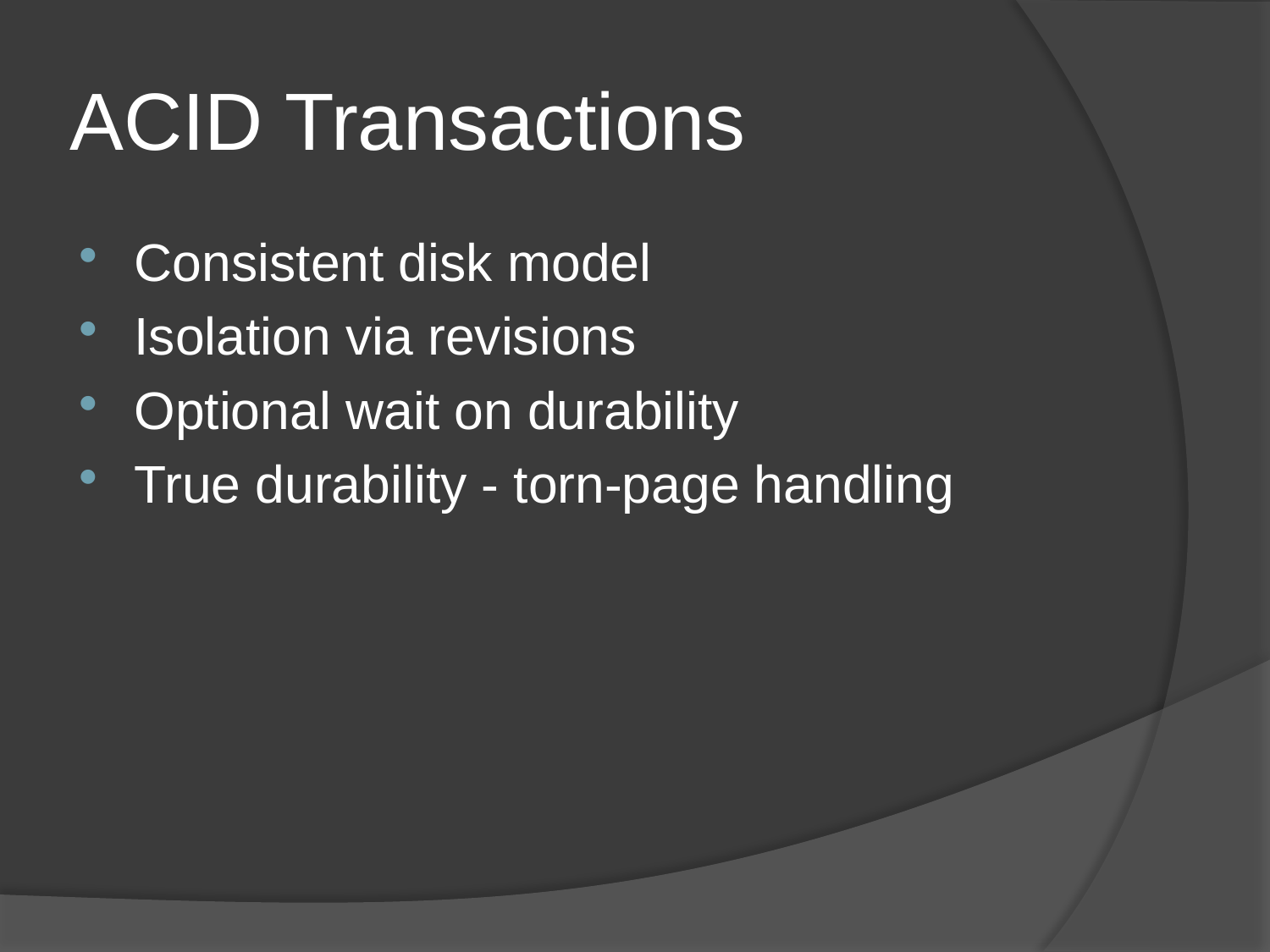

# ACID Transactions
Consistent disk model
Isolation via revisions
Optional wait on durability
True durability - torn-page handling